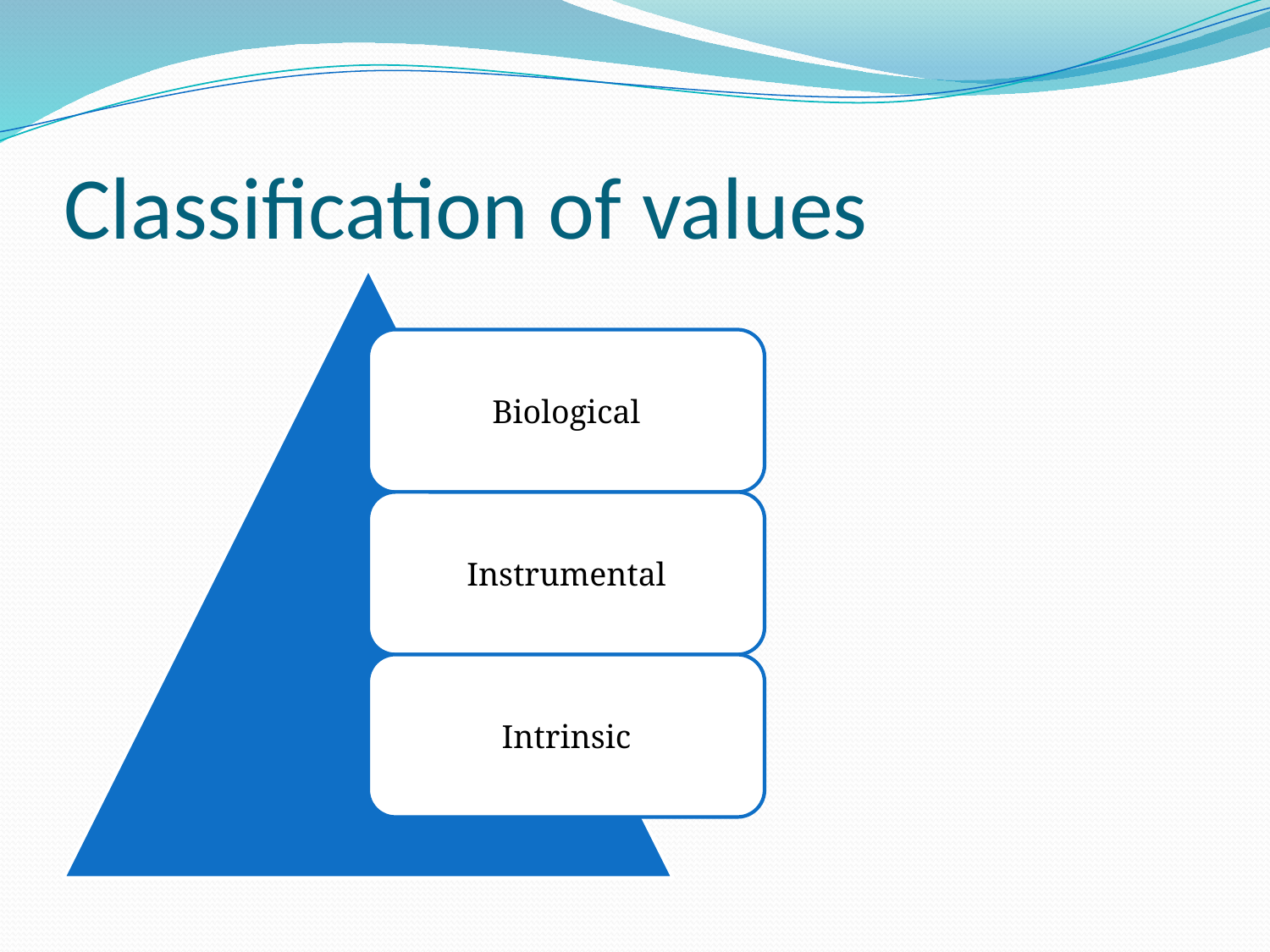

# Classification of values
Biological
Instrumental
Intrinsic